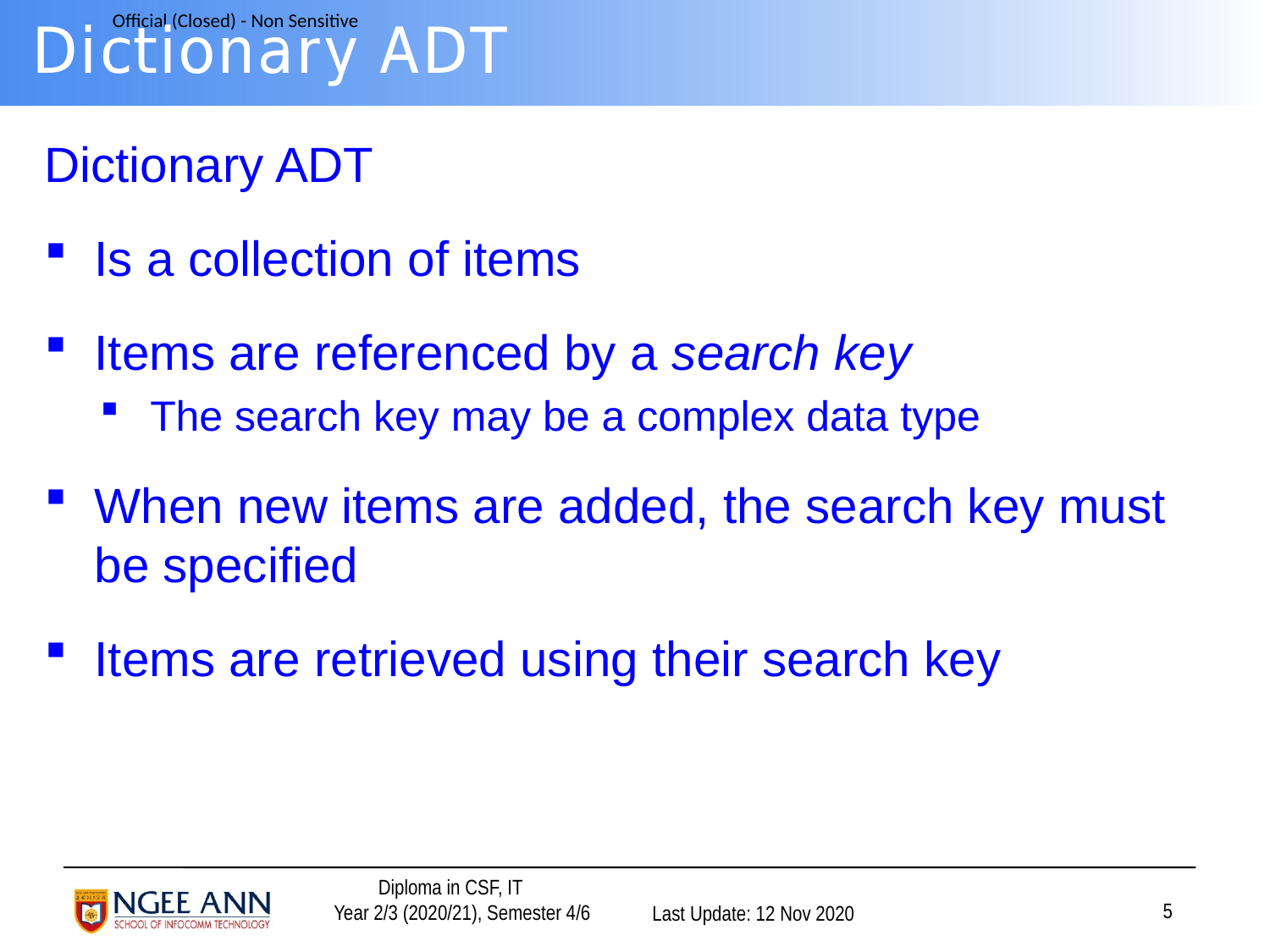

# Dictionary ADT
Dictionary ADT

Is a collection of items

Items are referenced by a search key
The search key may be a complex data type

When new items are added, the search key must be specified

Items are retrieved using their search key